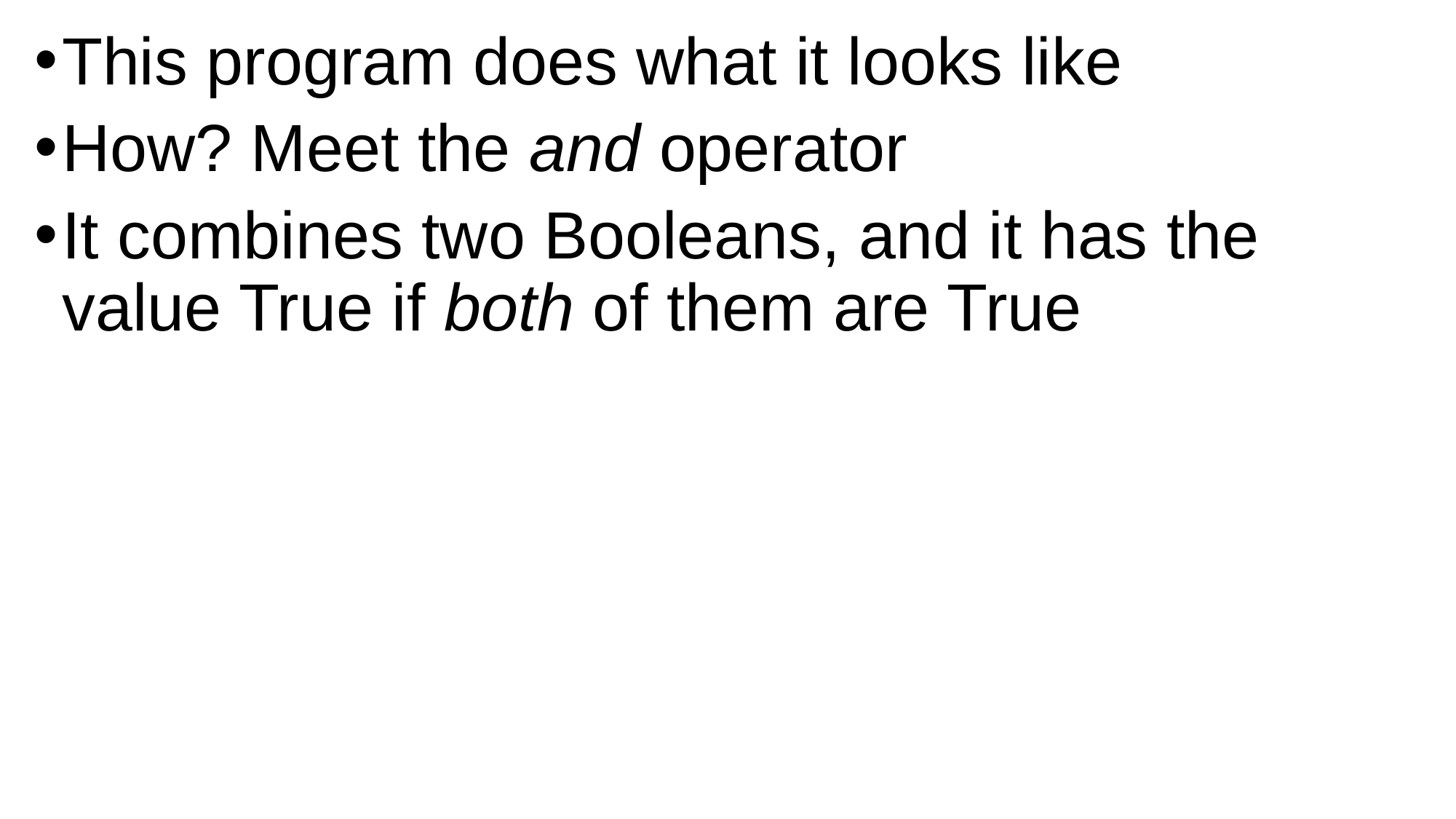

This program does what it looks like
How? Meet the and operator
It combines two Booleans, and it has the value True if both of them are True